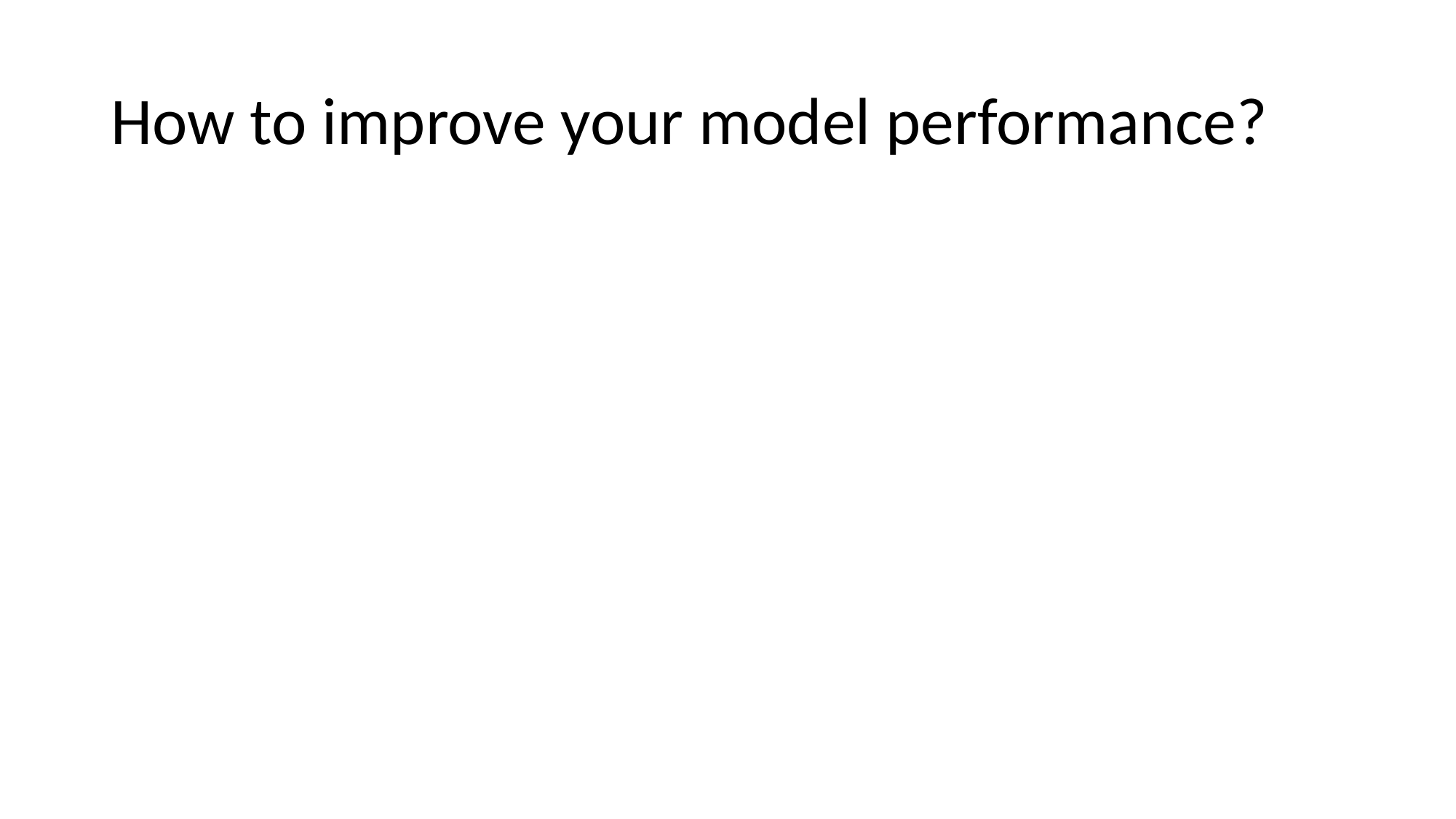

# How to improve your model performance?